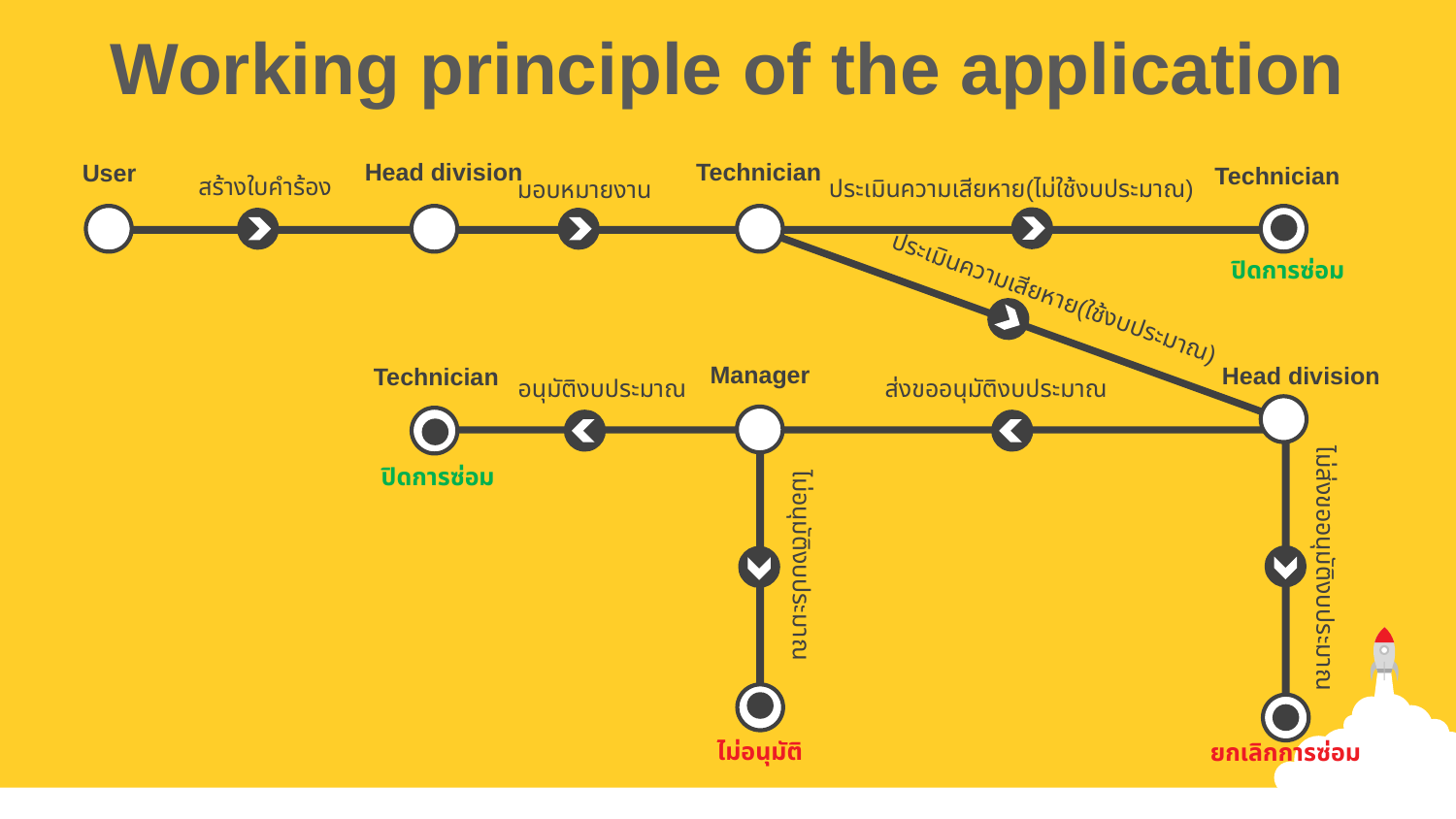

Working principle of the application
Technician
Head division
User
Technician
สร้างใบคำร้อง
ประเมินความเสียหาย(ไม่ใช้งบประมาณ)
มอบหมายงาน

ปิดการซ่อม
ประเมินความเสียหาย(ใช้งบประมาณ)

Manager
Head division
Technician
ส่งขออนุมัติงบประมาณ
อนุมัติงบประมาณ

ปิดการซ่อม
ไม่อนุมัติงบประมาณ
ไม่ส่งขออนุมัติงบประมาณ

ไม่อนุมัติ
ยกเลิกการซ่อม